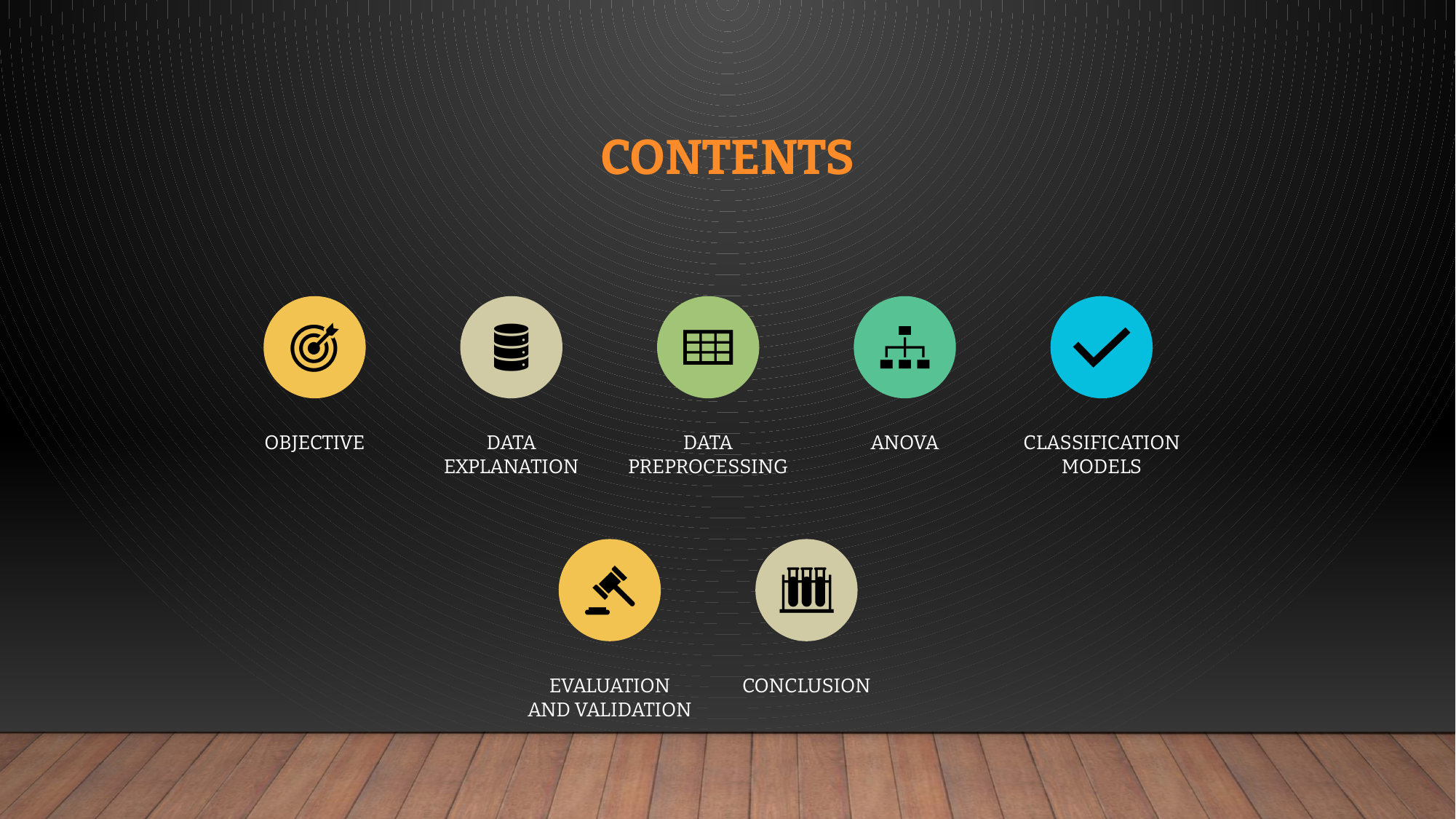

# Contents
Objective
Data Explanation
Data Preprocessing
ANOVA
Classification Models
Evaluation and Validation
Conclusion